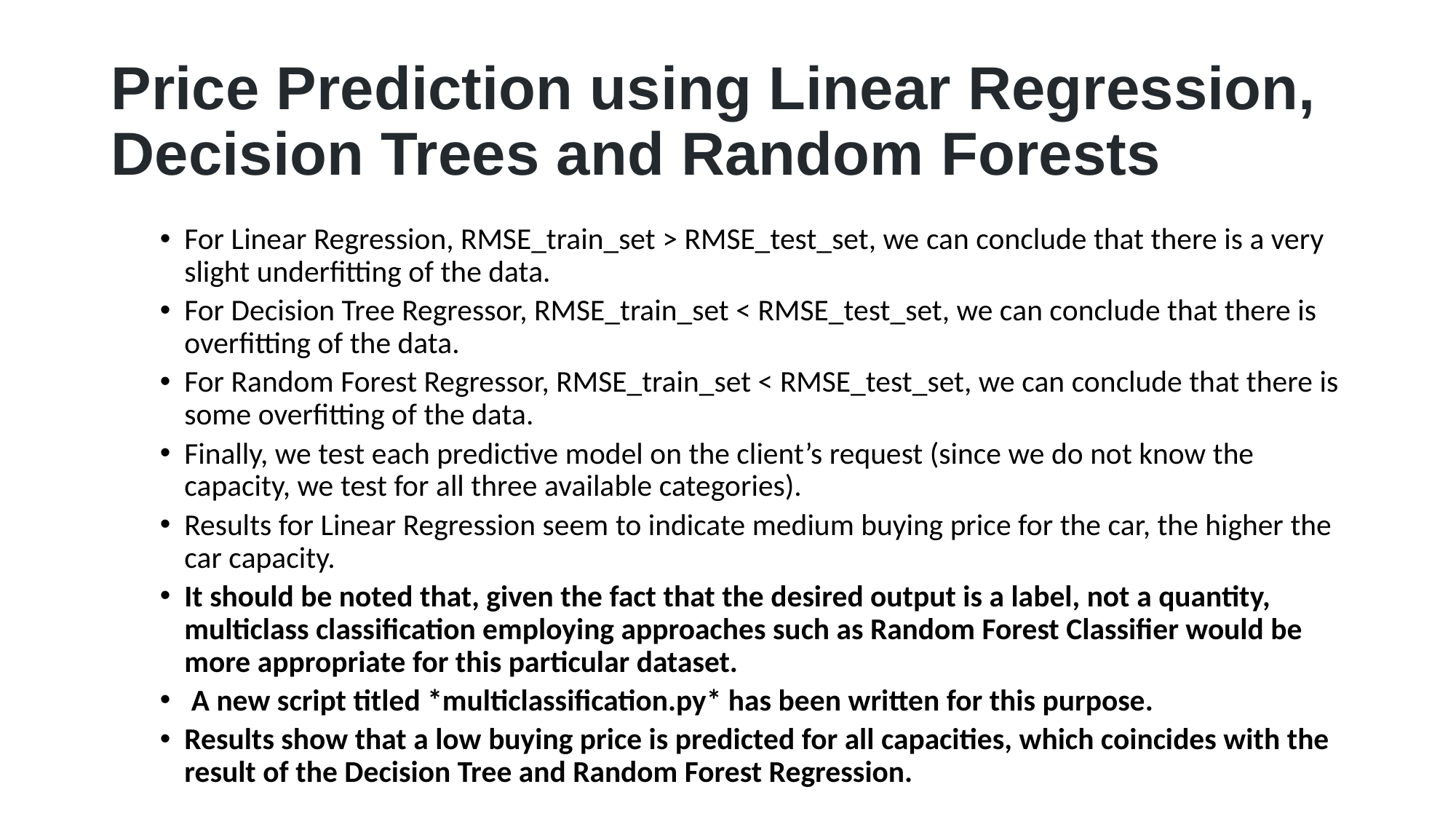

# Price Prediction using Linear Regression, Decision Trees and Random Forests
For Linear Regression, RMSE_train_set > RMSE_test_set, we can conclude that there is a very slight underfitting of the data.
For Decision Tree Regressor, RMSE_train_set < RMSE_test_set, we can conclude that there is overfitting of the data.
For Random Forest Regressor, RMSE_train_set < RMSE_test_set, we can conclude that there is some overfitting of the data.
Finally, we test each predictive model on the client’s request (since we do not know the capacity, we test for all three available categories).
Results for Linear Regression seem to indicate medium buying price for the car, the higher the car capacity.
It should be noted that, given the fact that the desired output is a label, not a quantity, multiclass classification employing approaches such as Random Forest Classifier would be more appropriate for this particular dataset.
 A new script titled *multiclassification.py* has been written for this purpose.
Results show that a low buying price is predicted for all capacities, which coincides with the result of the Decision Tree and Random Forest Regression.